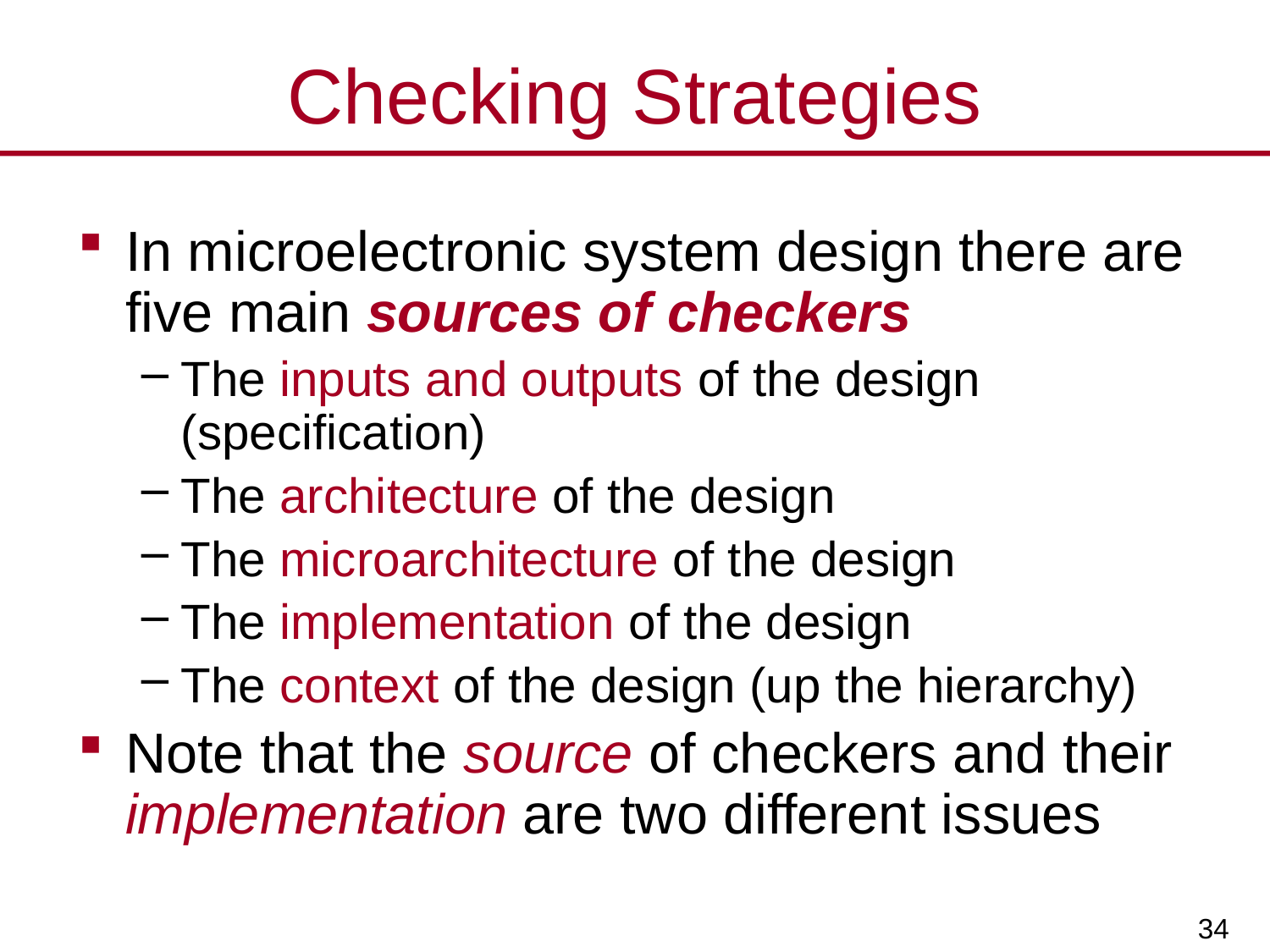

# Checking Strategies
In microelectronic system design there are five main sources of checkers
The inputs and outputs of the design (specification)
The architecture of the design
The microarchitecture of the design
The implementation of the design
The context of the design (up the hierarchy)
Note that the source of checkers and their implementation are two different issues